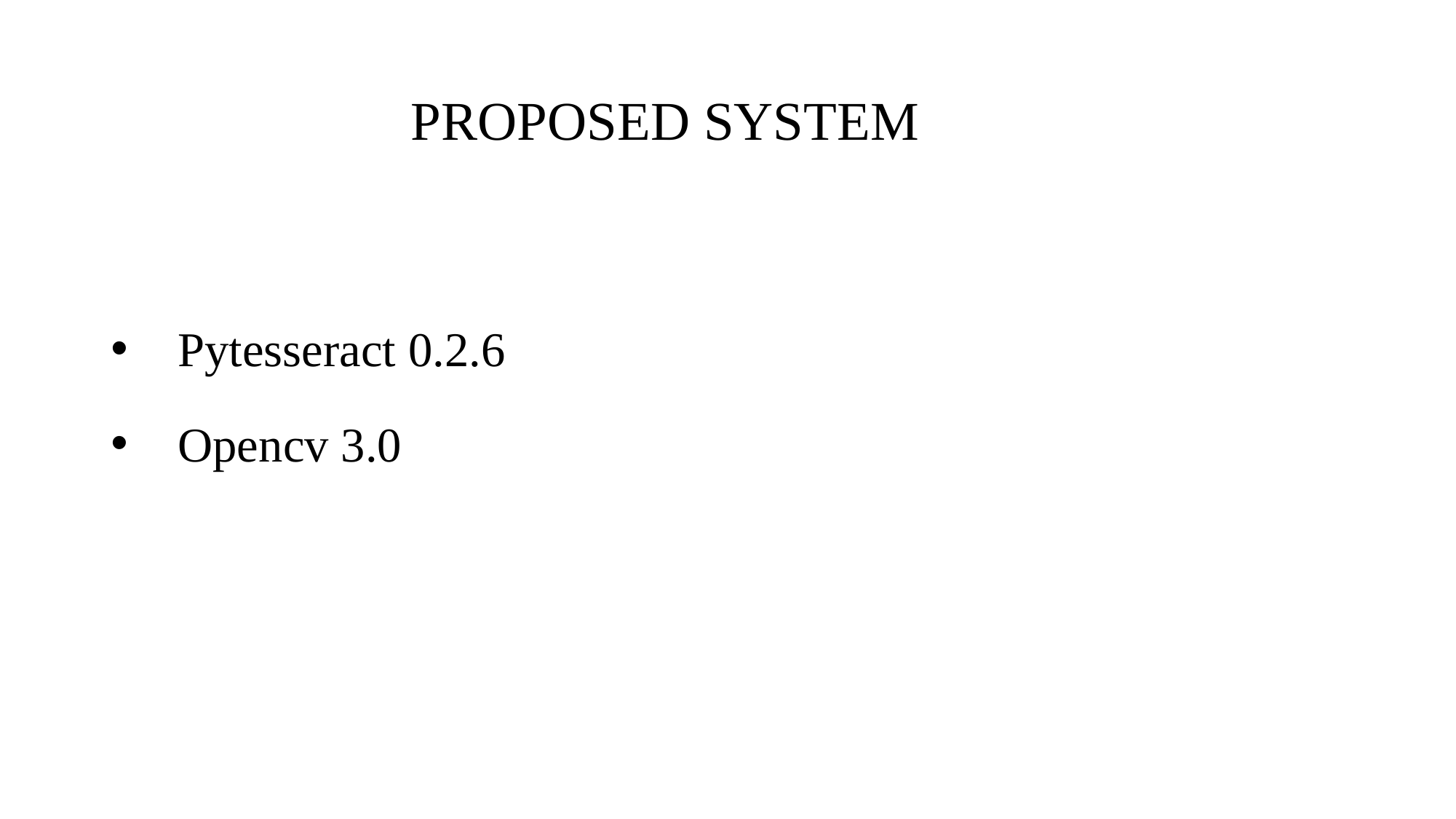

# PROPOSED SYSTEM

 Pytesseract 0.2.6
 Opencv 3.0